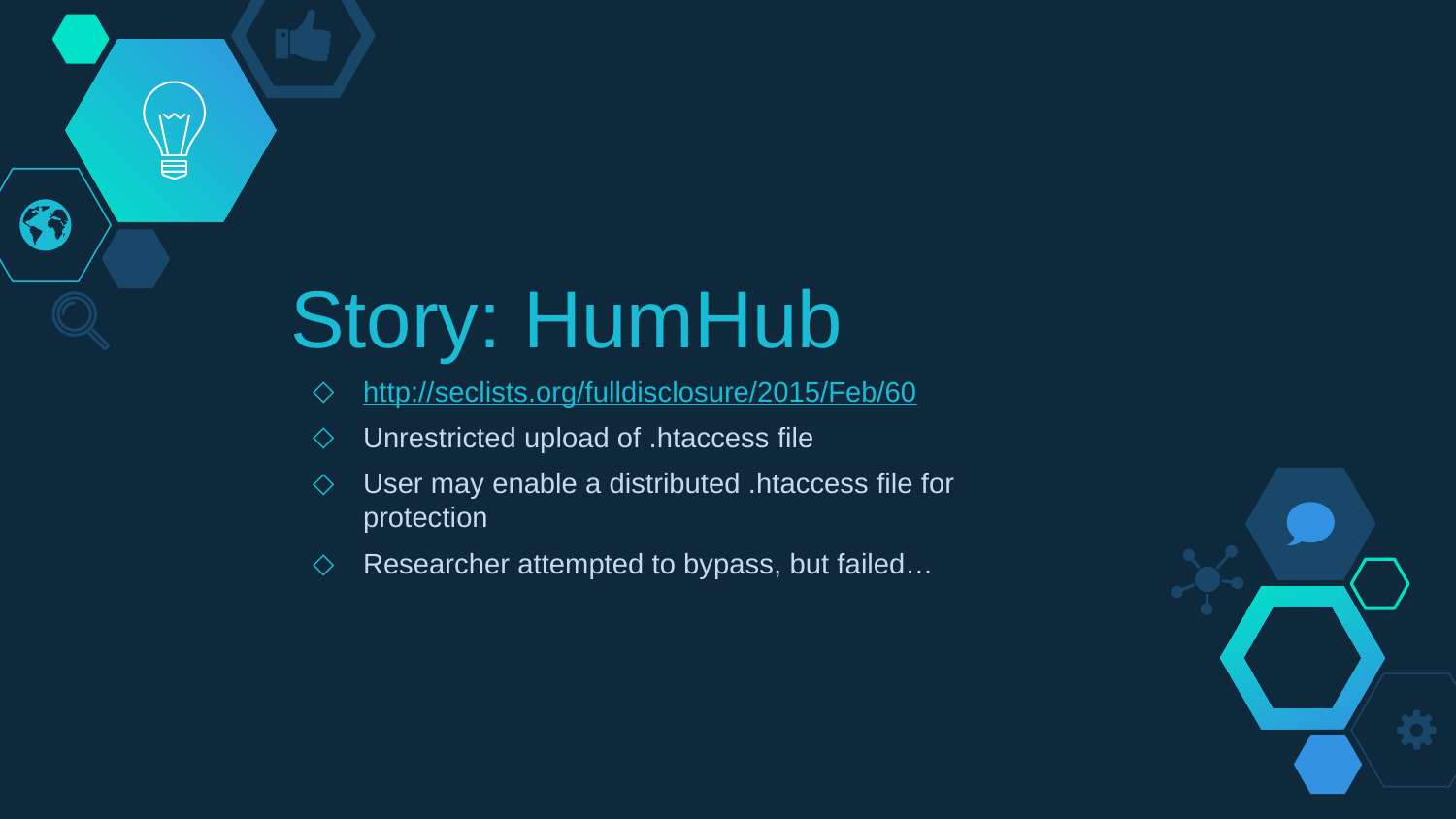

# Story: HumHub
http://seclists.org/fulldisclosure/2015/Feb/60
Unrestricted upload of .htaccess file
User may enable a distributed .htaccess file for protection
Researcher attempted to bypass, but failed…